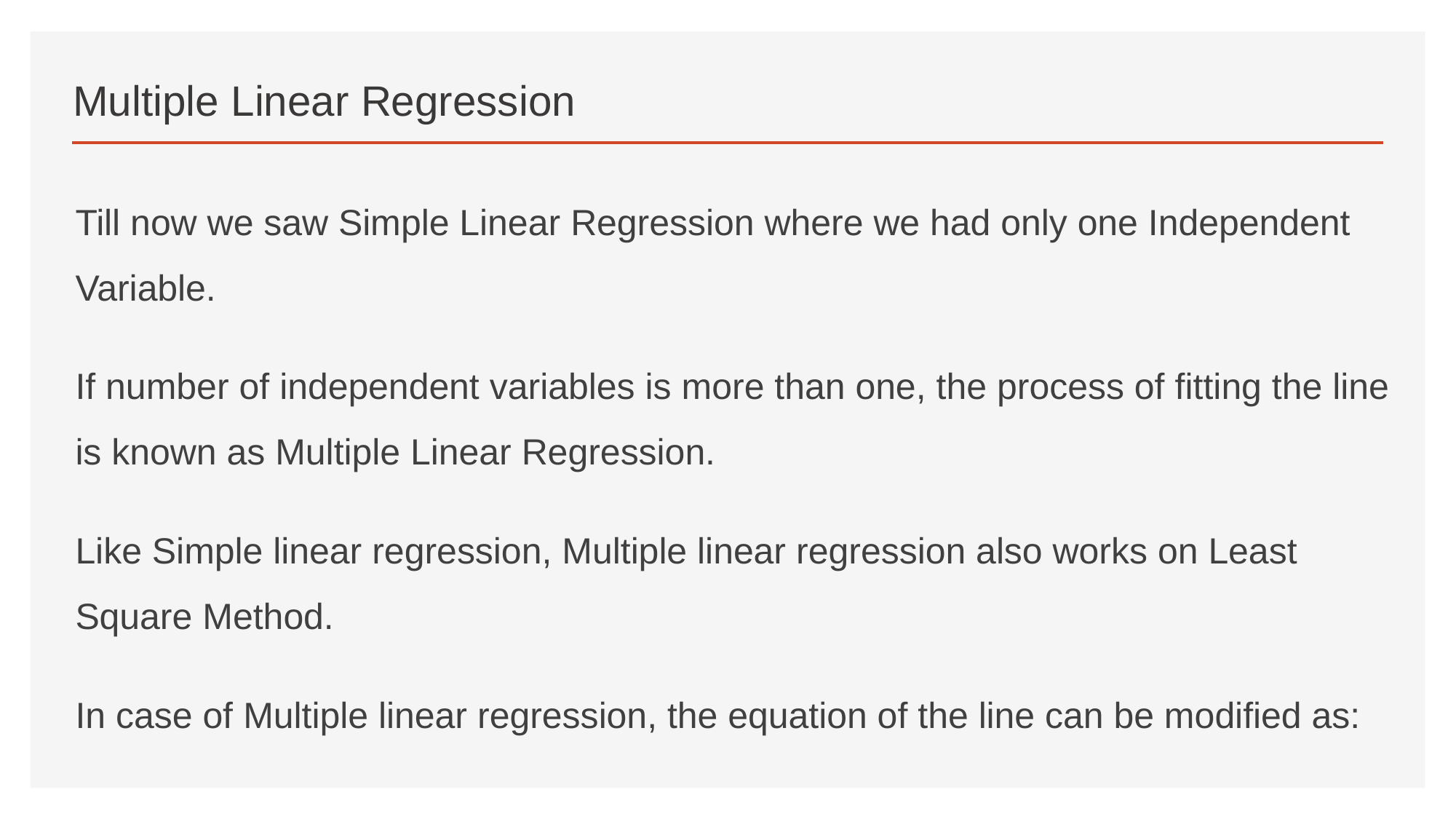

# Multiple Linear Regression
Till now we saw Simple Linear Regression where we had only one Independent Variable.
If number of independent variables is more than one, the process of fitting the line is known as Multiple Linear Regression.
Like Simple linear regression, Multiple linear regression also works on Least Square Method.
In case of Multiple linear regression, the equation of the line can be modified as: